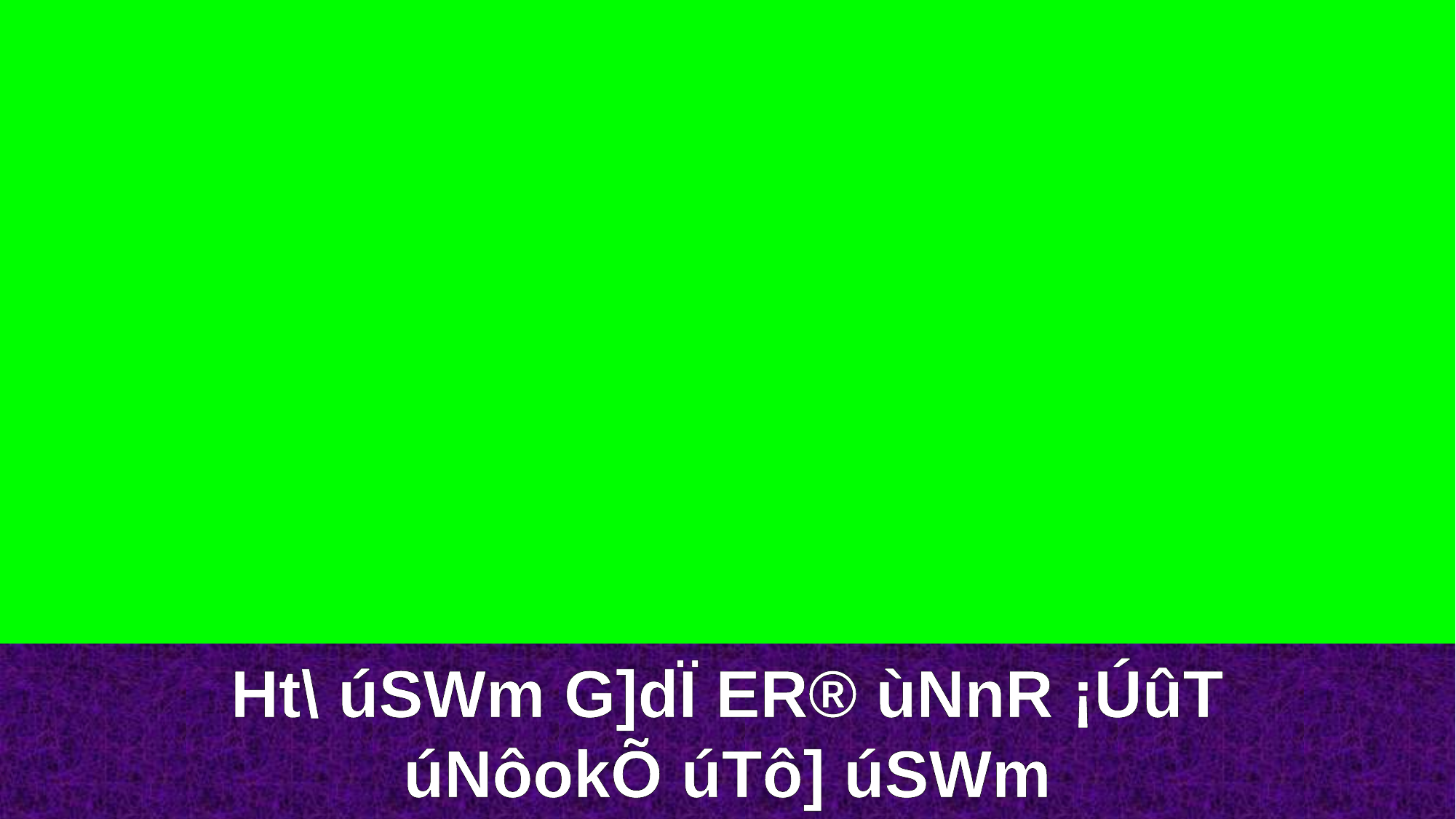

Ht\ úSWm G]dÏ ER® ùNnR ¡ÚûT
úNôokÕ úTô] úSWm